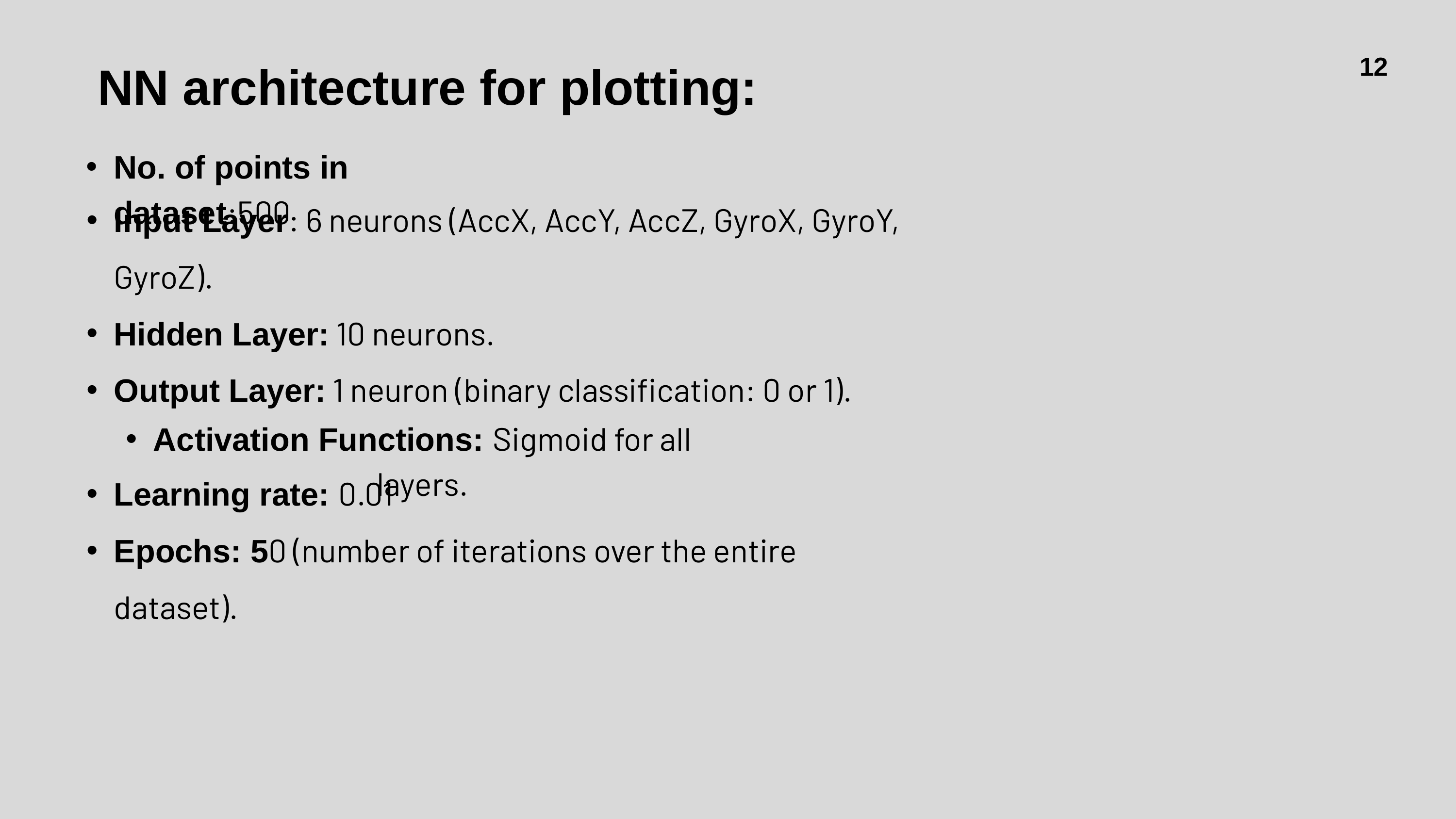

NN architecture for plotting:
12
No. of points in dataset:500
Input Layer: 6 neurons (AccX, AccY, AccZ, GyroX, GyroY, GyroZ).
Hidden Layer: 10 neurons.
Output Layer: 1 neuron (binary classification: 0 or 1).
Activation Functions: Sigmoid for all layers.
Learning rate: 0.01
Epochs: 50 (number of iterations over the entire dataset).